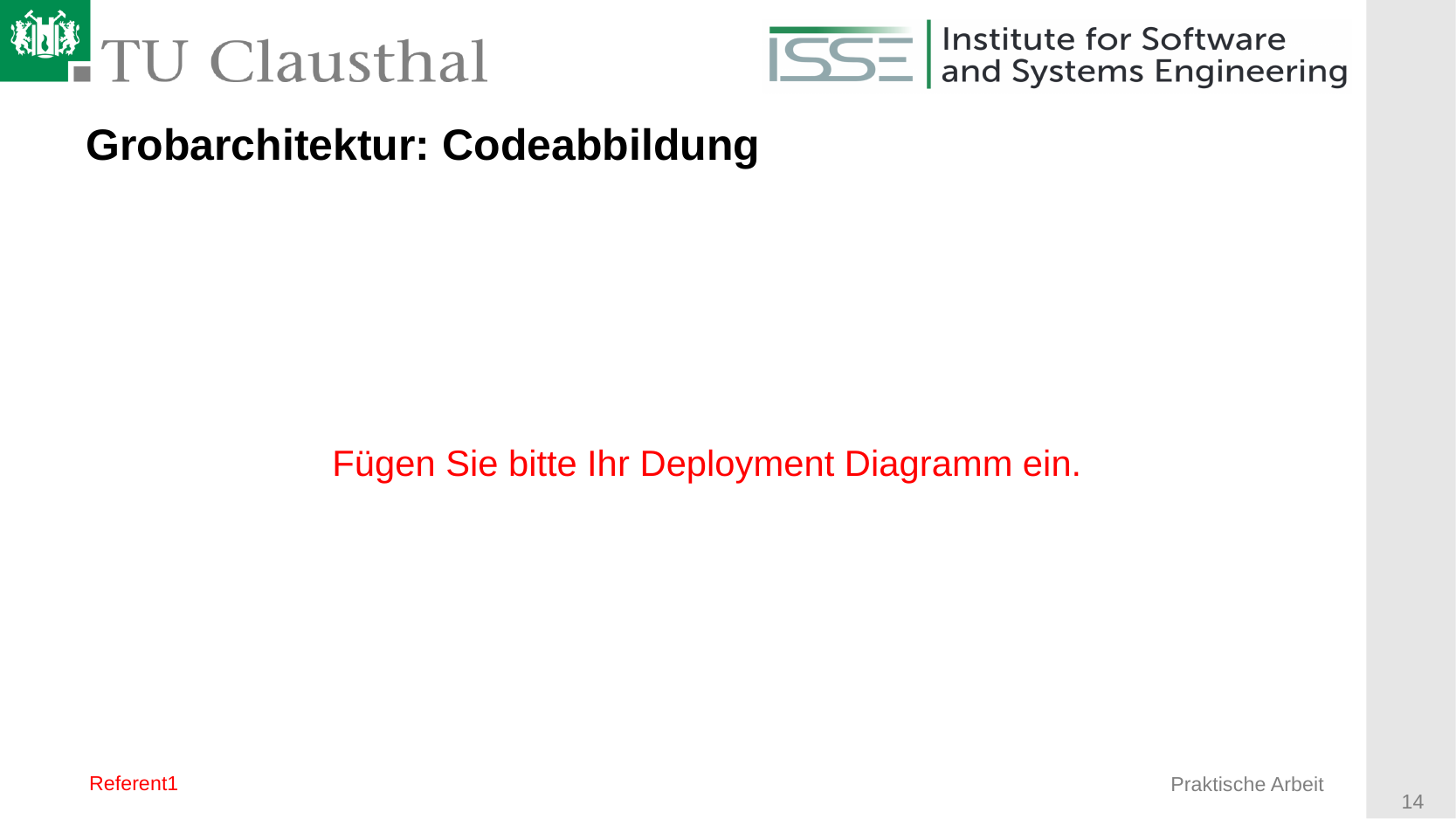

# Grobarchitektur: Codeabbildung
Fügen Sie bitte Ihr Deployment Diagramm ein.